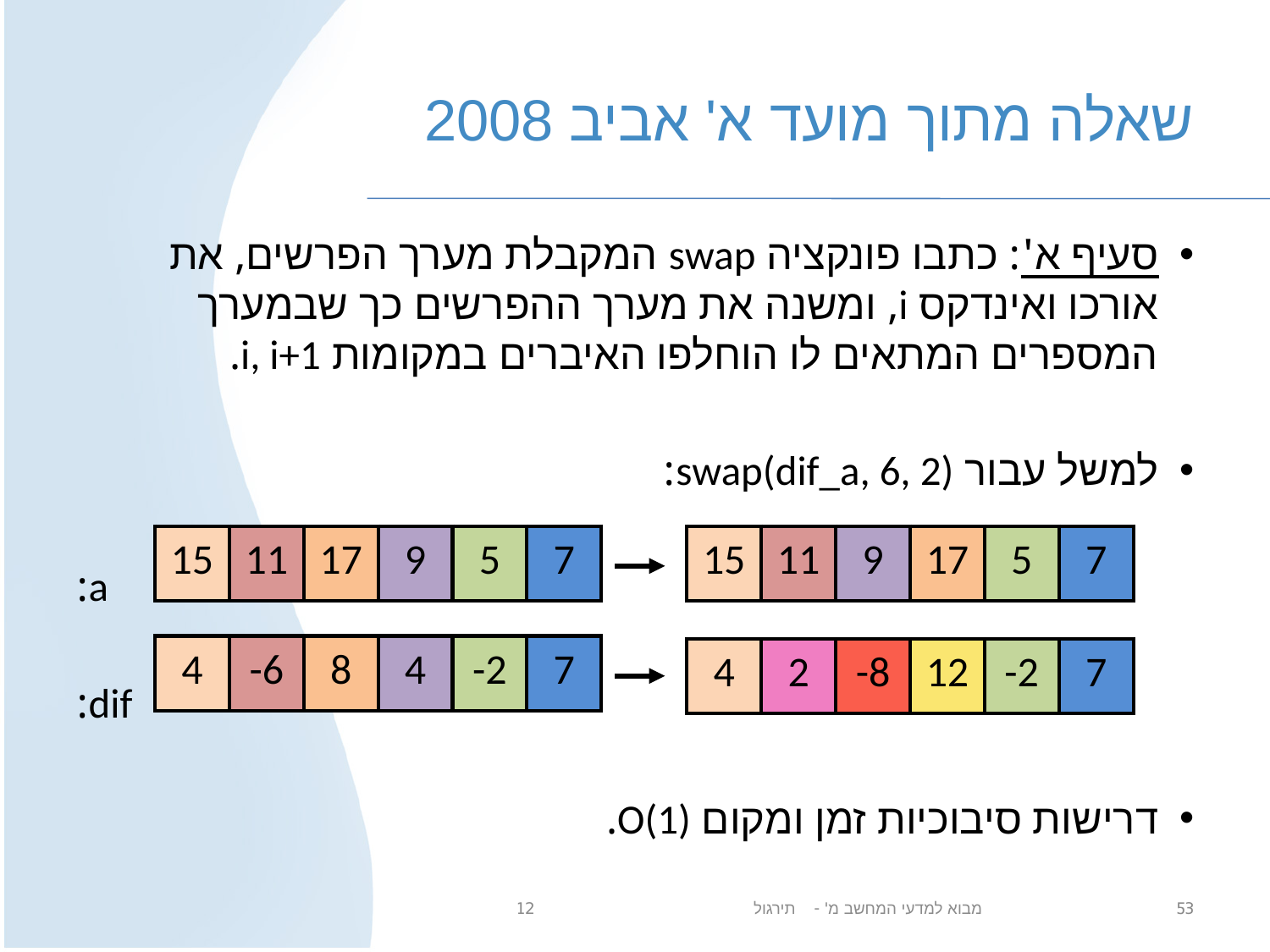

# שאלה מתוך מועד א' אביב 2008
סעיף א': כתבו פונקציה swap המקבלת מערך הפרשים, את אורכו ואינדקס i, ומשנה את מערך ההפרשים כך שבמערך המספרים המתאים לו הוחלפו האיברים במקומות i, i+1.

למשל עבור swap(dif_a, 6, 2):

a:

dif:

דרישות סיבוכיות זמן ומקום O(1).
| 15 | 11 | 17 | 9 | 5 | 7 |
| --- | --- | --- | --- | --- | --- |
| 15 | 11 | 9 | 17 | 5 | 7 |
| --- | --- | --- | --- | --- | --- |
| 4 | -6 | 8 | 4 | -2 | 7 |
| --- | --- | --- | --- | --- | --- |
| 4 | 2 | -8 | 12 | -2 | 7 |
| --- | --- | --- | --- | --- | --- |
מבוא למדעי המחשב מ' - תירגול 12
53